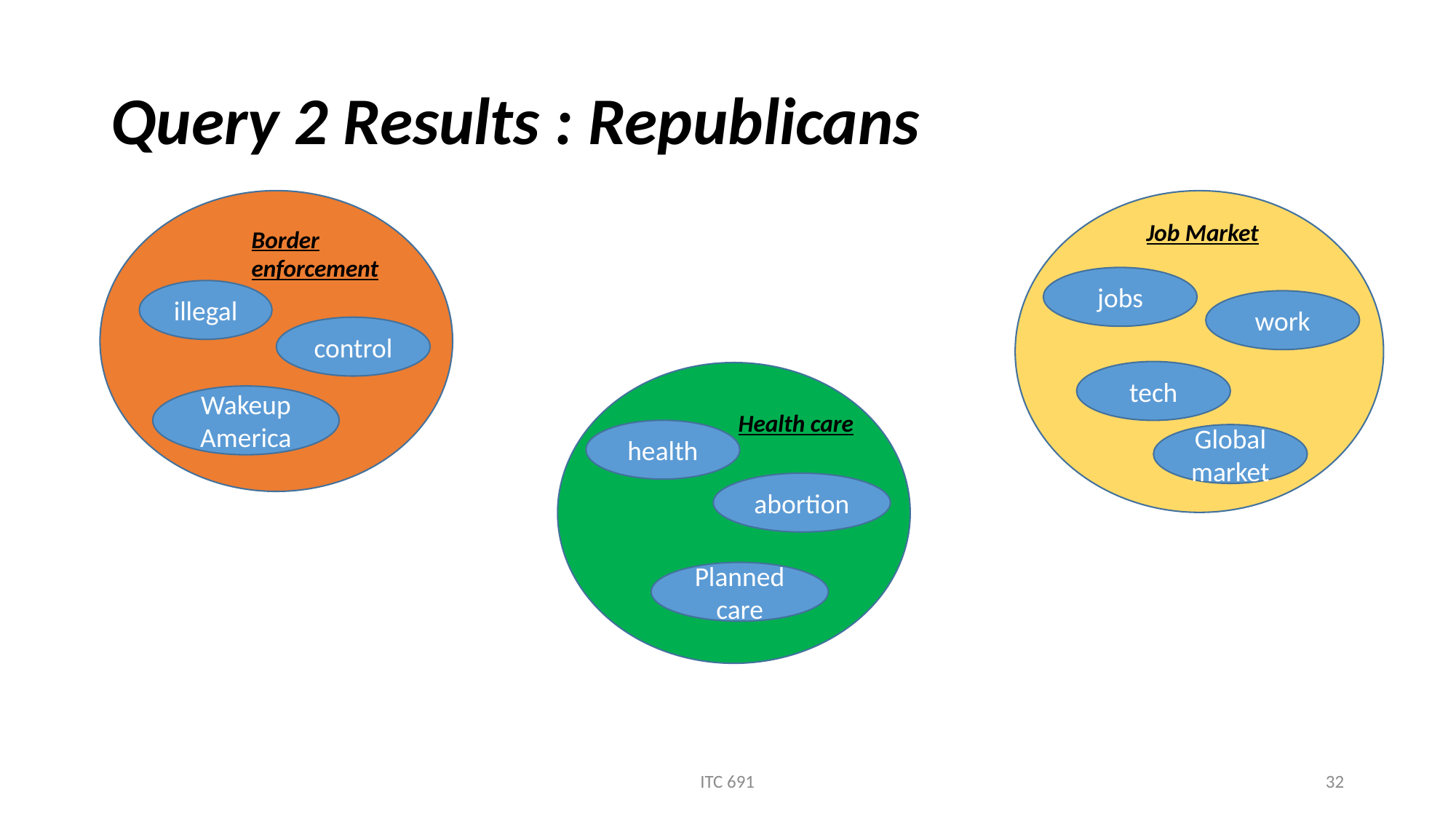

# Query 2 Results : Republicans

Job Market
Border enforcement
jobs
illegal
work
control
tech

Wakeup America
Health care
health
Global market
abortion
Planned care
ITC 691
32